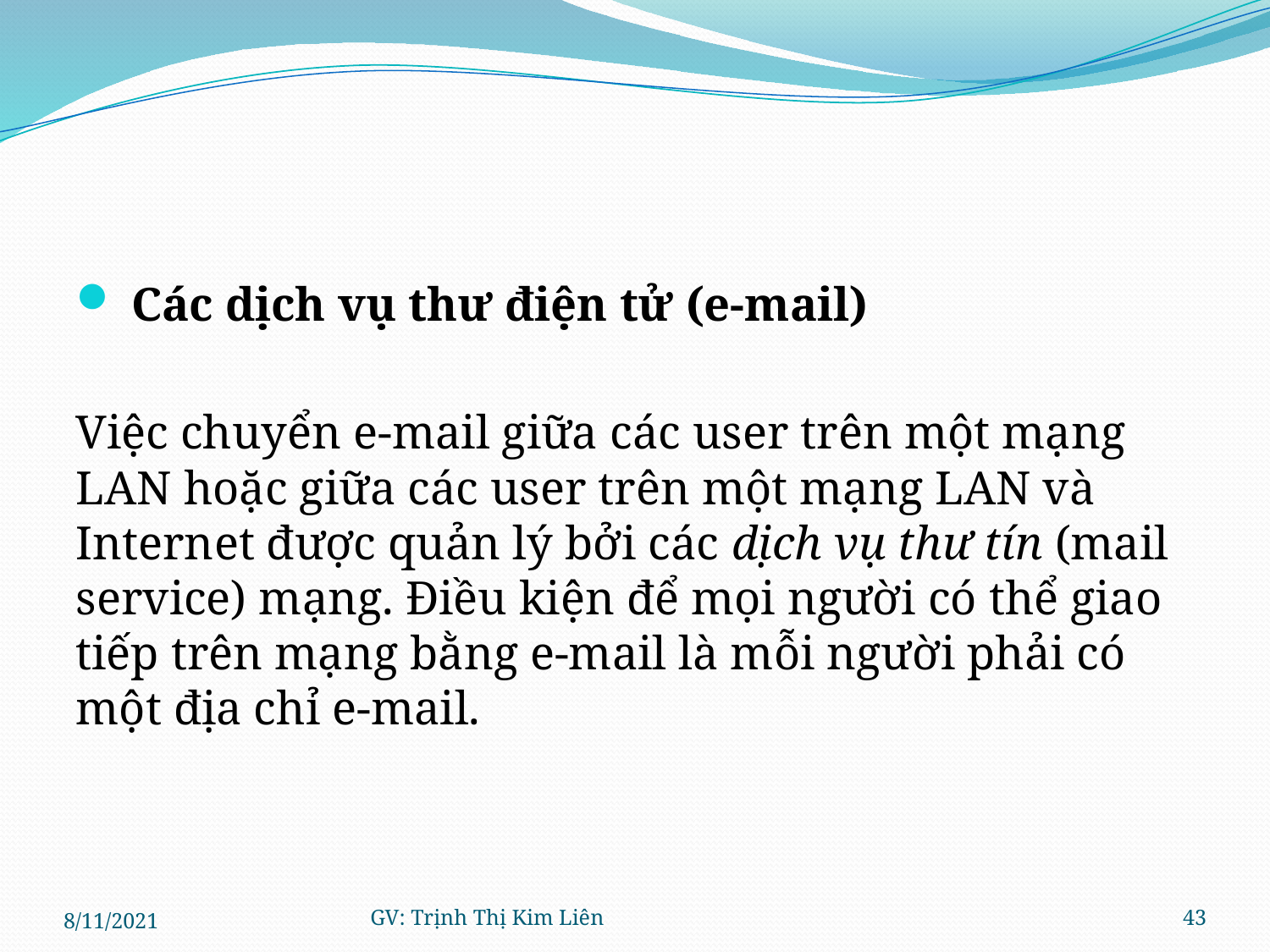

#
 Các dịch vụ thư điện tử (e-mail)

Việc chuyển e-mail giữa các user trên một mạng LAN hoặc giữa các user trên một mạng LAN và Internet được quản lý bởi các dịch vụ thư tín (mail service) mạng. Điều kiện để mọi người có thể giao tiếp trên mạng bằng e-mail là mỗi người phải có một địa chỉ e-mail.

8/11/2021
GV: Trịnh Thị Kim Liên
43